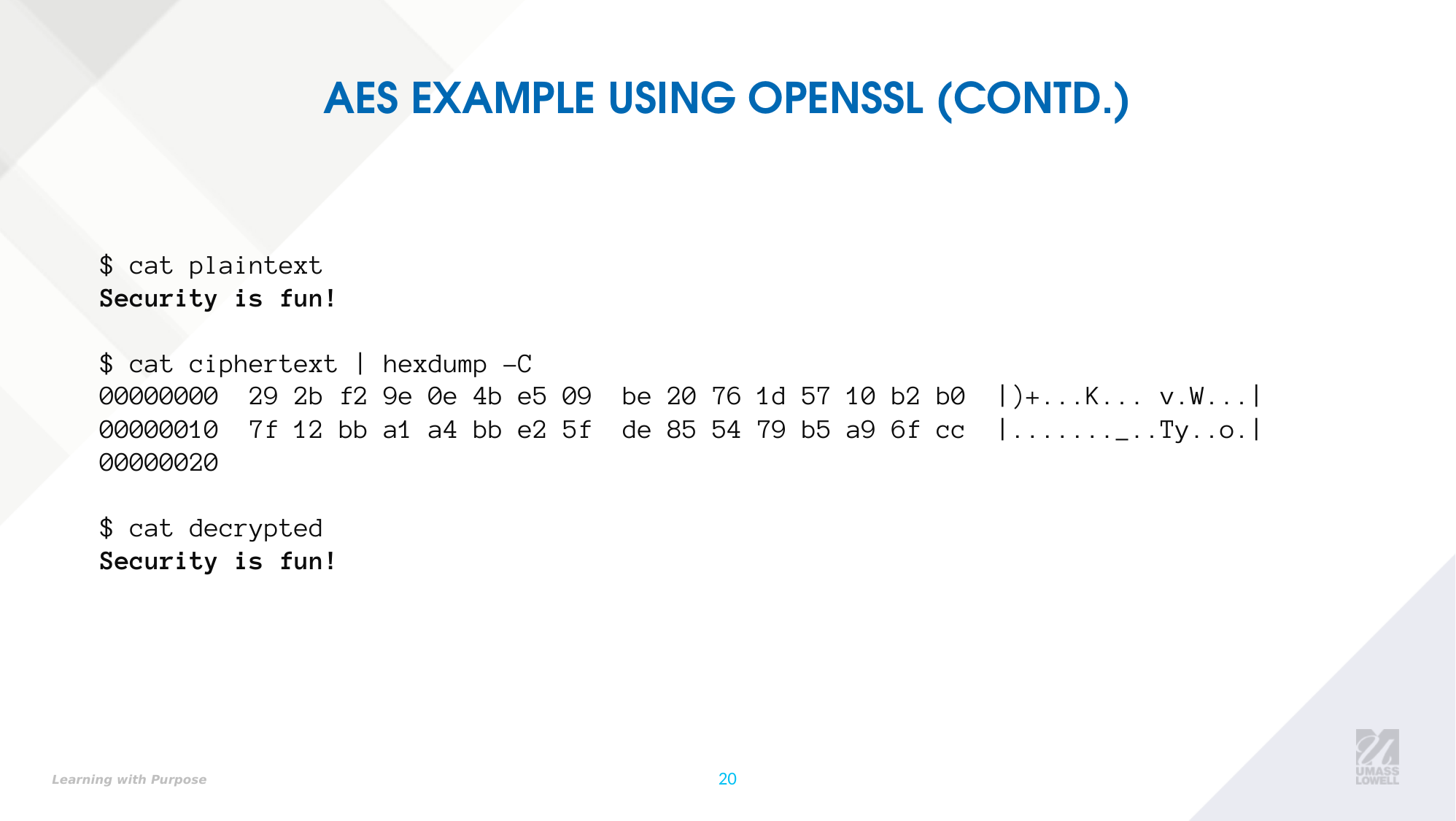

# AES EXAMPLE USING OPENSSL (CONTD.)
$ cat plaintext
Security is fun!

$ cat ciphertext | hexdump -C
00000000  29 2b f2 9e 0e 4b e5 09  be 20 76 1d 57 10 b2 b0  |)+...K... v.W...|
00000010  7f 12 bb a1 a4 bb e2 5f  de 85 54 79 b5 a9 6f cc  |......._..Ty..o.|
00000020

$ cat decrypted
Security is fun!
20